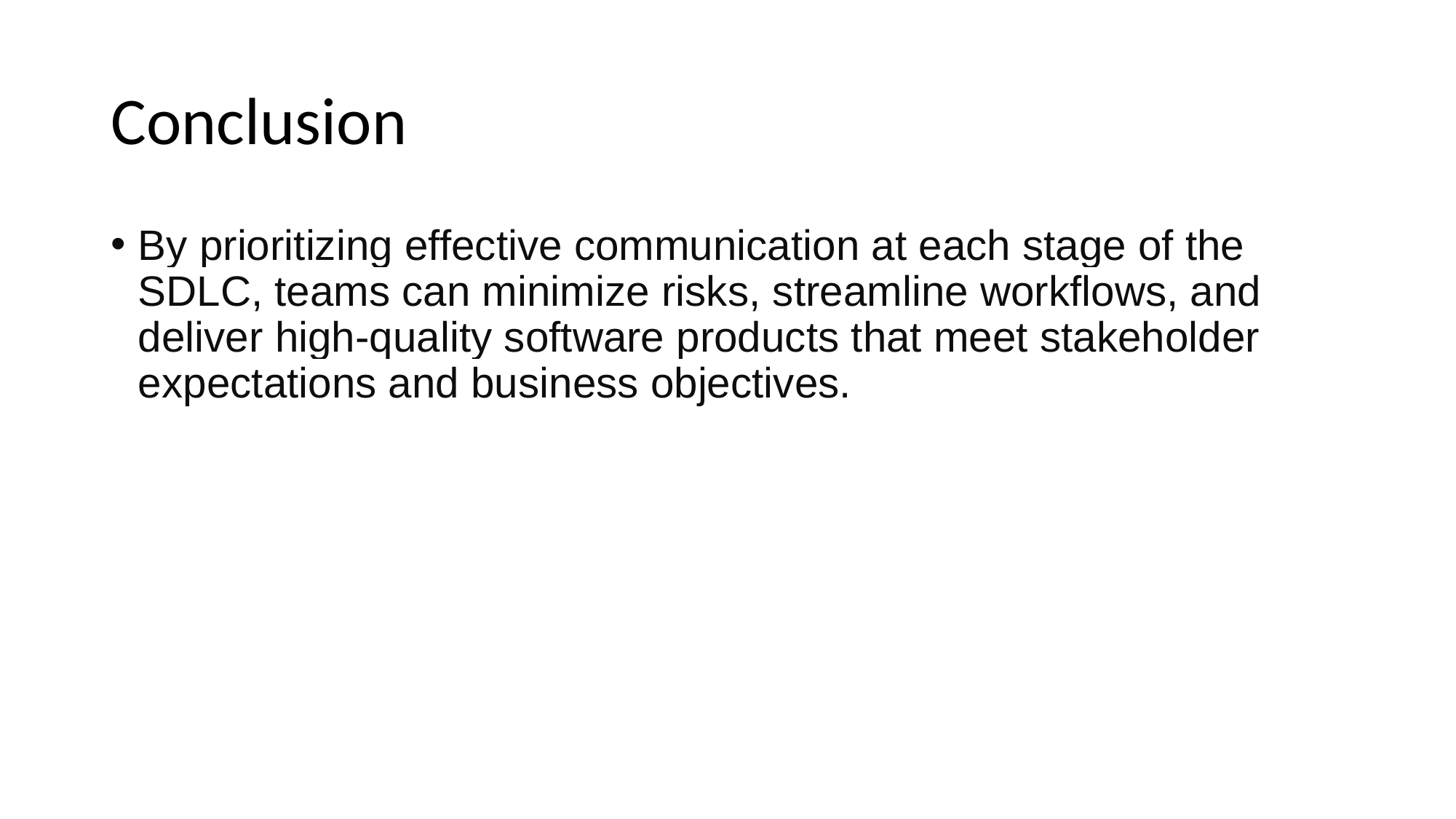

# Conclusion
By prioritizing effective communication at each stage of the SDLC, teams can minimize risks, streamline workflows, and deliver high-quality software products that meet stakeholder expectations and business objectives.